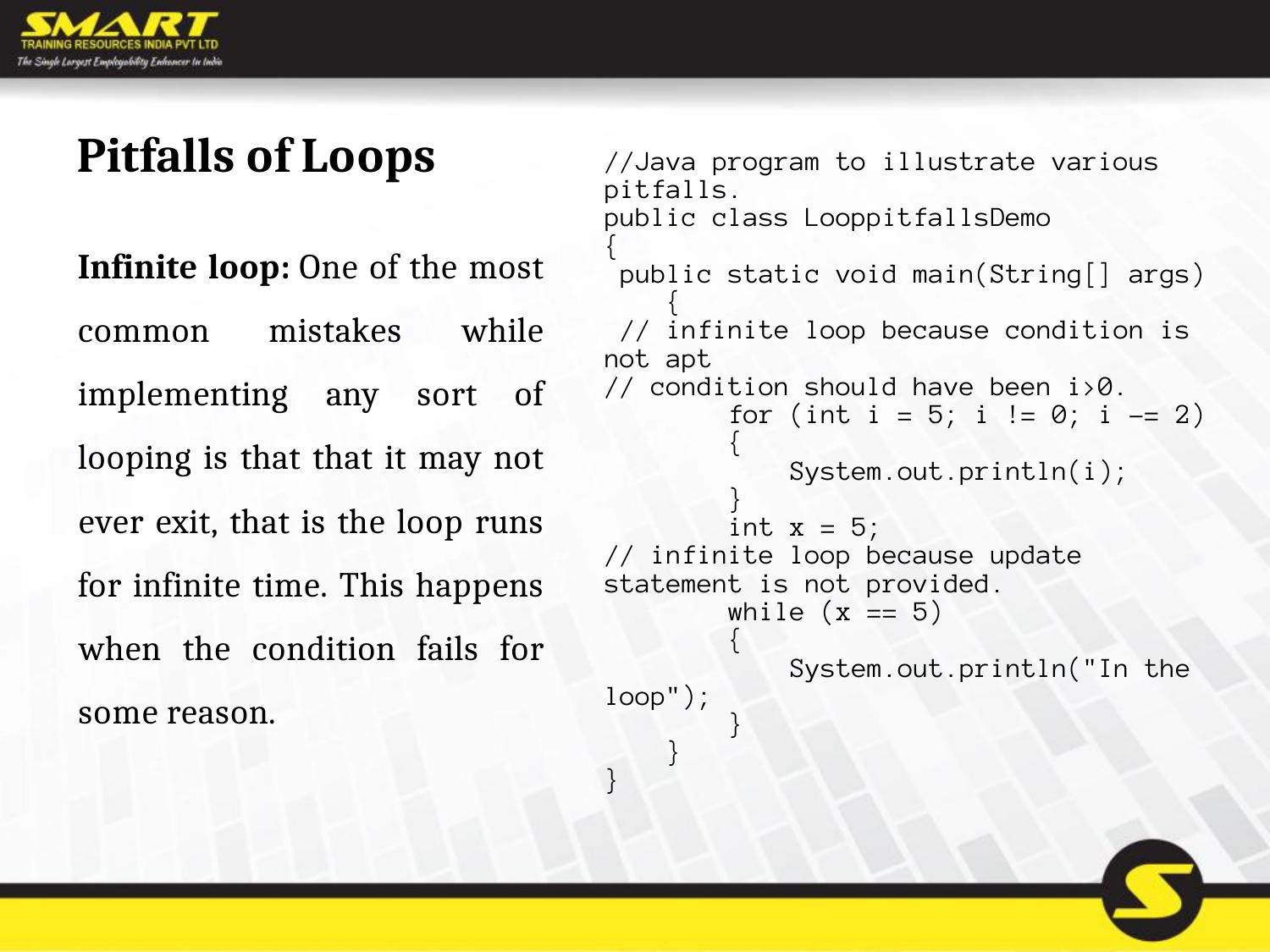

| //Java program to illustrate various pitfalls. public class LooppitfallsDemo {  public static void main(String[] args)     {  // infinite loop because condition is not apt // condition should have been i>0.         for (int i = 5; i != 0; i -= 2)         {             System.out.println(i);         }         int x = 5; // infinite loop because update statement is not provided.         while (x == 5)         {             System.out.println("In the loop");         }     } } |
| --- |
# Pitfalls of Loops
Infinite loop: One of the most common mistakes while implementing any sort of looping is that that it may not ever exit, that is the loop runs for infinite time. This happens when the condition fails for some reason.